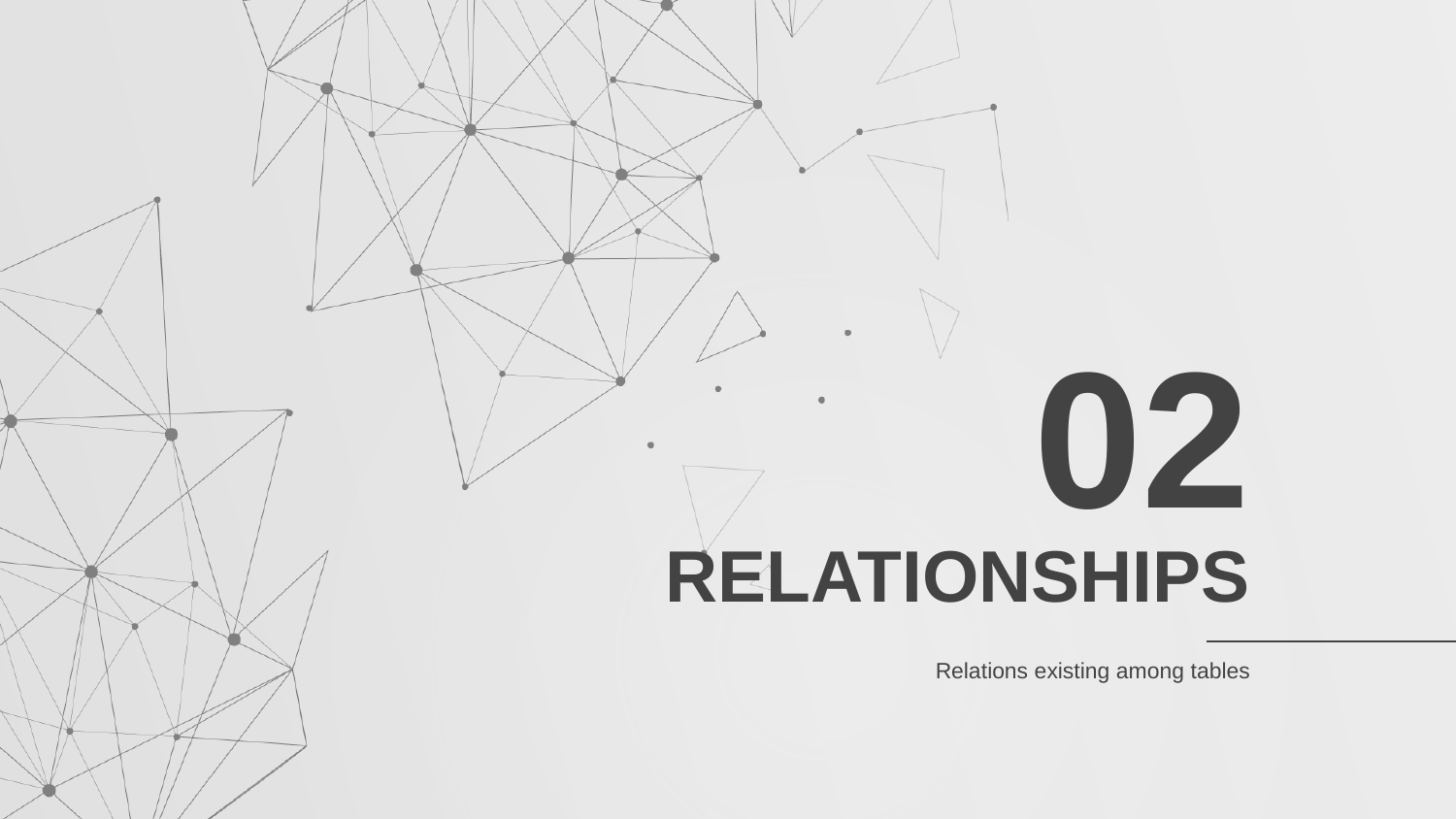

02
# RELATIONSHIPS
Relations existing among tables